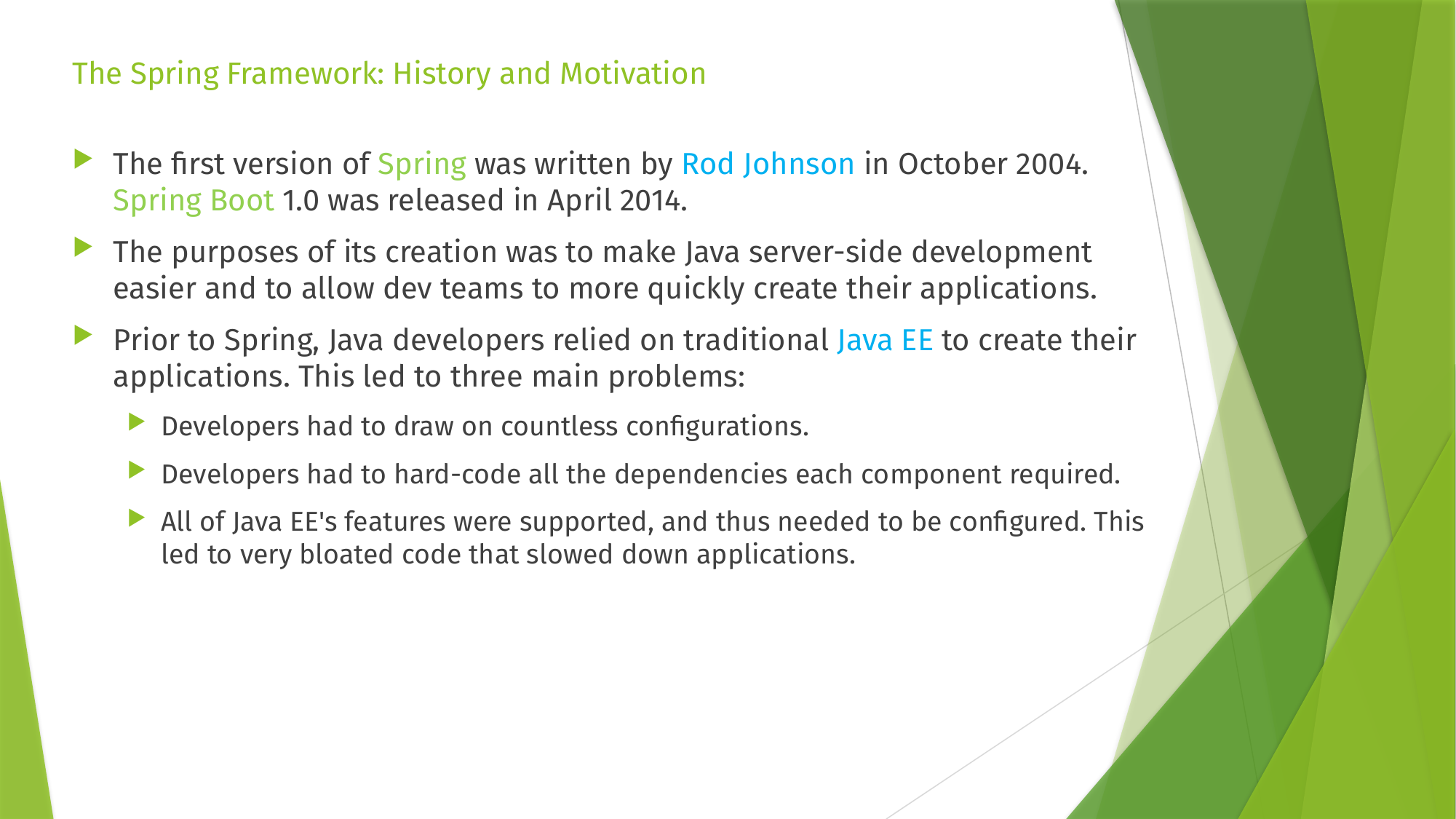

# The Spring Framework: History and Motivation
The first version of Spring was written by Rod Johnson in October 2004. Spring Boot 1.0 was released in April 2014.
The purposes of its creation was to make Java server-side development easier and to allow dev teams to more quickly create their applications.
Prior to Spring, Java developers relied on traditional Java EE to create their applications. This led to three main problems:
Developers had to draw on countless configurations.
Developers had to hard-code all the dependencies each component required.
All of Java EE's features were supported, and thus needed to be configured. This led to very bloated code that slowed down applications.